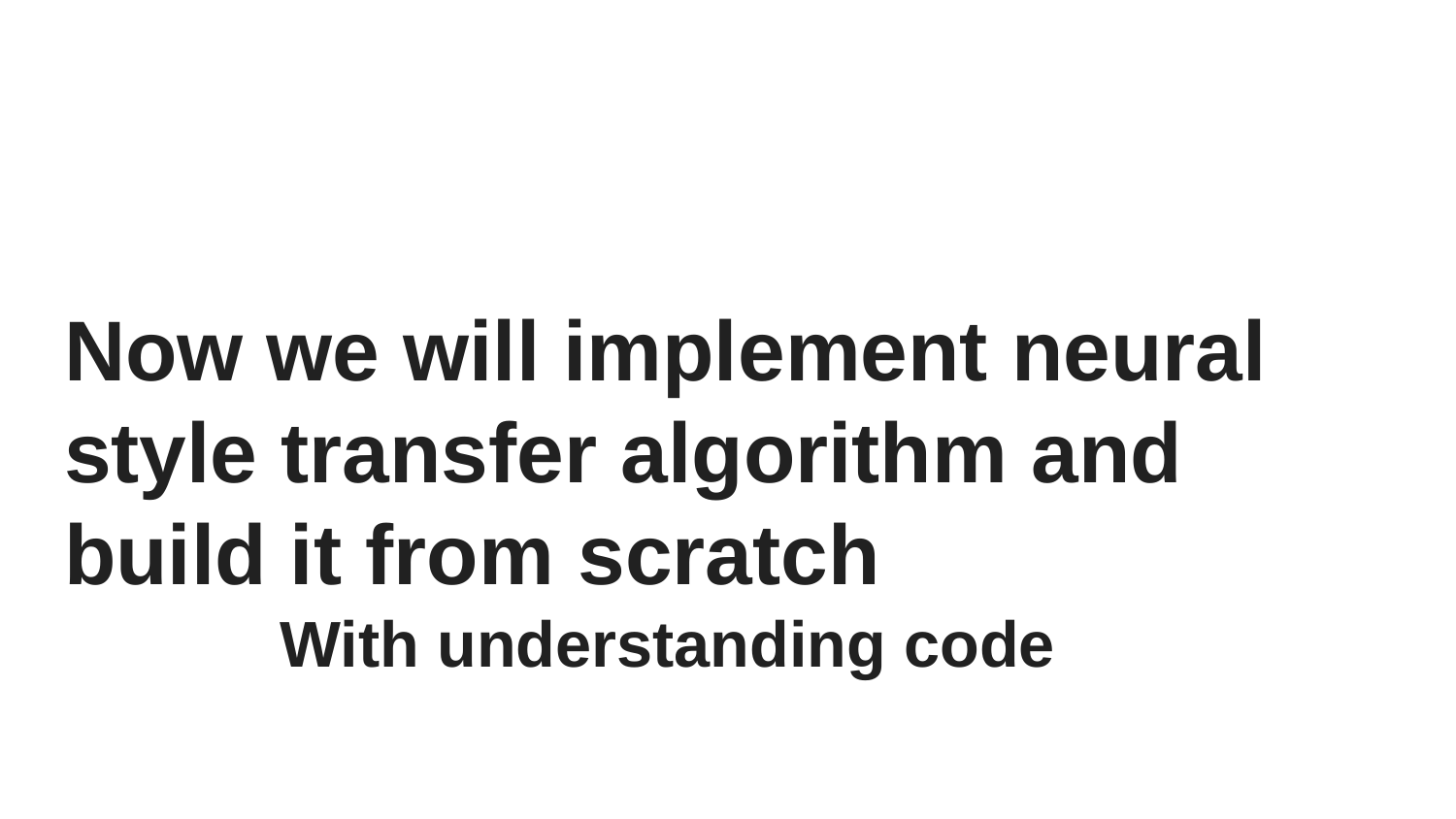

# Now we will implement neural style transfer algorithm and build it from scratch
            With understanding code